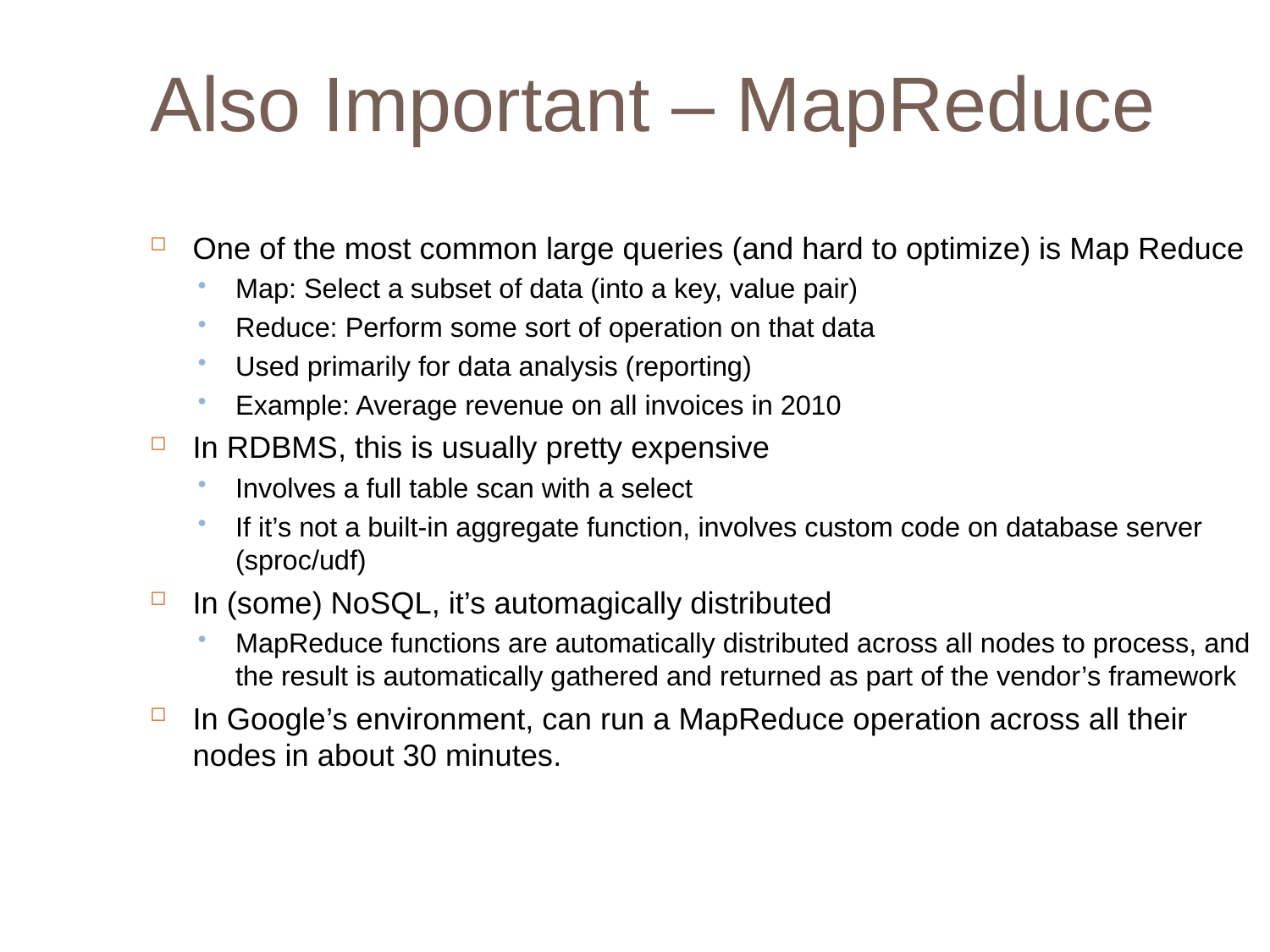

Also Important – MapReduce
One of the most common large queries (and hard to optimize) is Map Reduce
Map: Select a subset of data (into a key, value pair)
Reduce: Perform some sort of operation on that data
Used primarily for data analysis (reporting)
Example: Average revenue on all invoices in 2010
In RDBMS, this is usually pretty expensive
Involves a full table scan with a select
If it’s not a built-in aggregate function, involves custom code on database server (sproc/udf)
In (some) NoSQL, it’s automagically distributed
MapReduce functions are automatically distributed across all nodes to process, and the result is automatically gathered and returned as part of the vendor’s framework
In Google’s environment, can run a MapReduce operation across all their nodes in about 30 minutes.